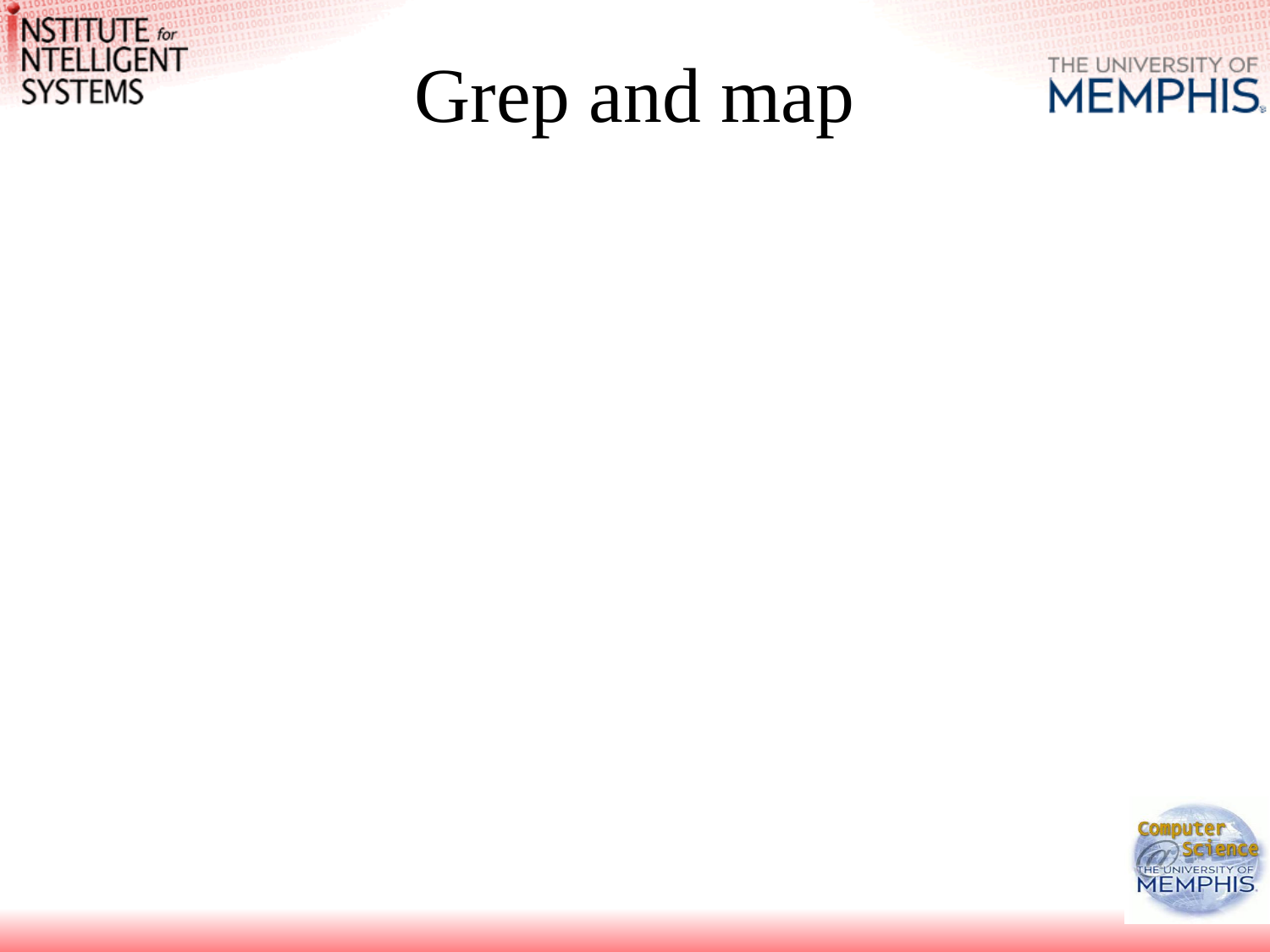

# Grep and map
grep CONDITION LIST
returns a list of all items from list that satisfy some condition.

For example:
    @large = grep $_ > 10, (1,2,4,8,16,25); # returns (16,25)
    @i_names = grep /i/, @array; # returns ("cindy","dirk")

map OPERATION LIST
is an extension of grep, and performs an arbitrary operation on each element of a list.

For example:
    @more = map $_ + 3, (1,2,4,8,16,25); # returns (4,5,7,11,19,28)
    @initials = map substr($_,0,1), @array; # returns ("a","b","c","d")